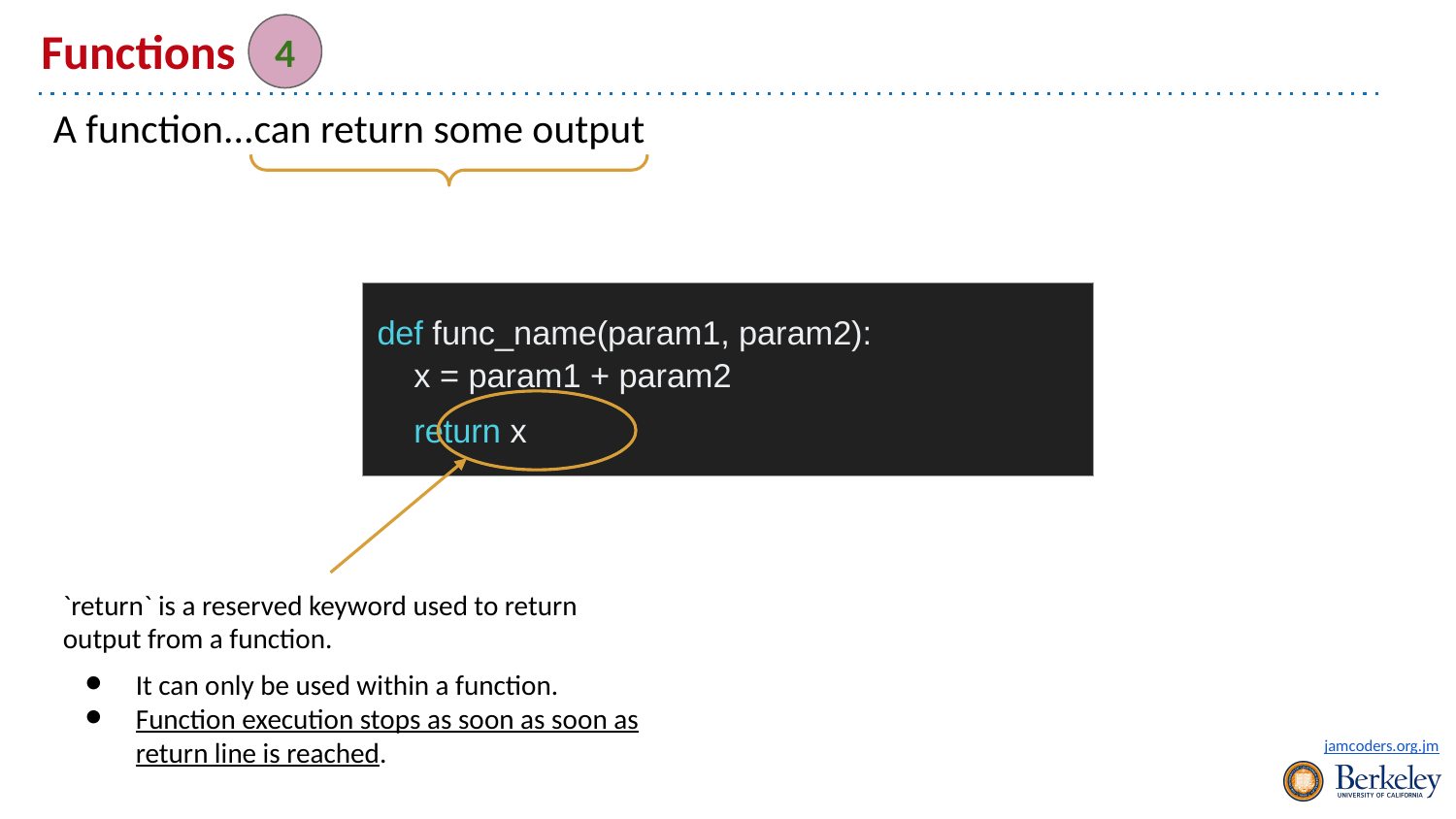

4
# Functions
A function...can return some output

| def func\_name(param1, param2): x = param1 + param2 return x |
| --- |

`return` is a reserved keyword used to return output from a function.
It can only be used within a function.
Function execution stops as soon as soon as return line is reached.